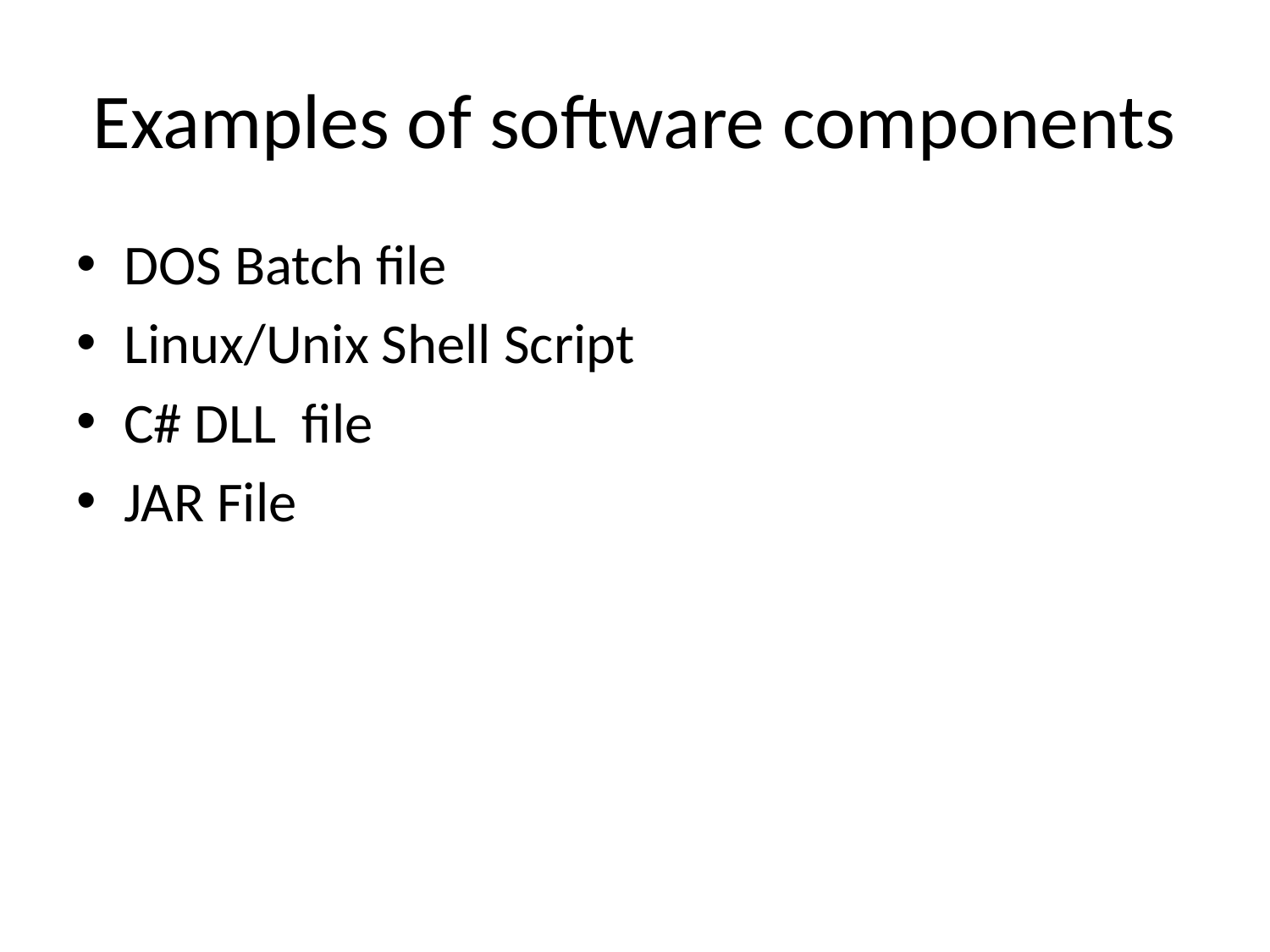

# Examples of software components
DOS Batch file
Linux/Unix Shell Script
C# DLL  file
JAR File